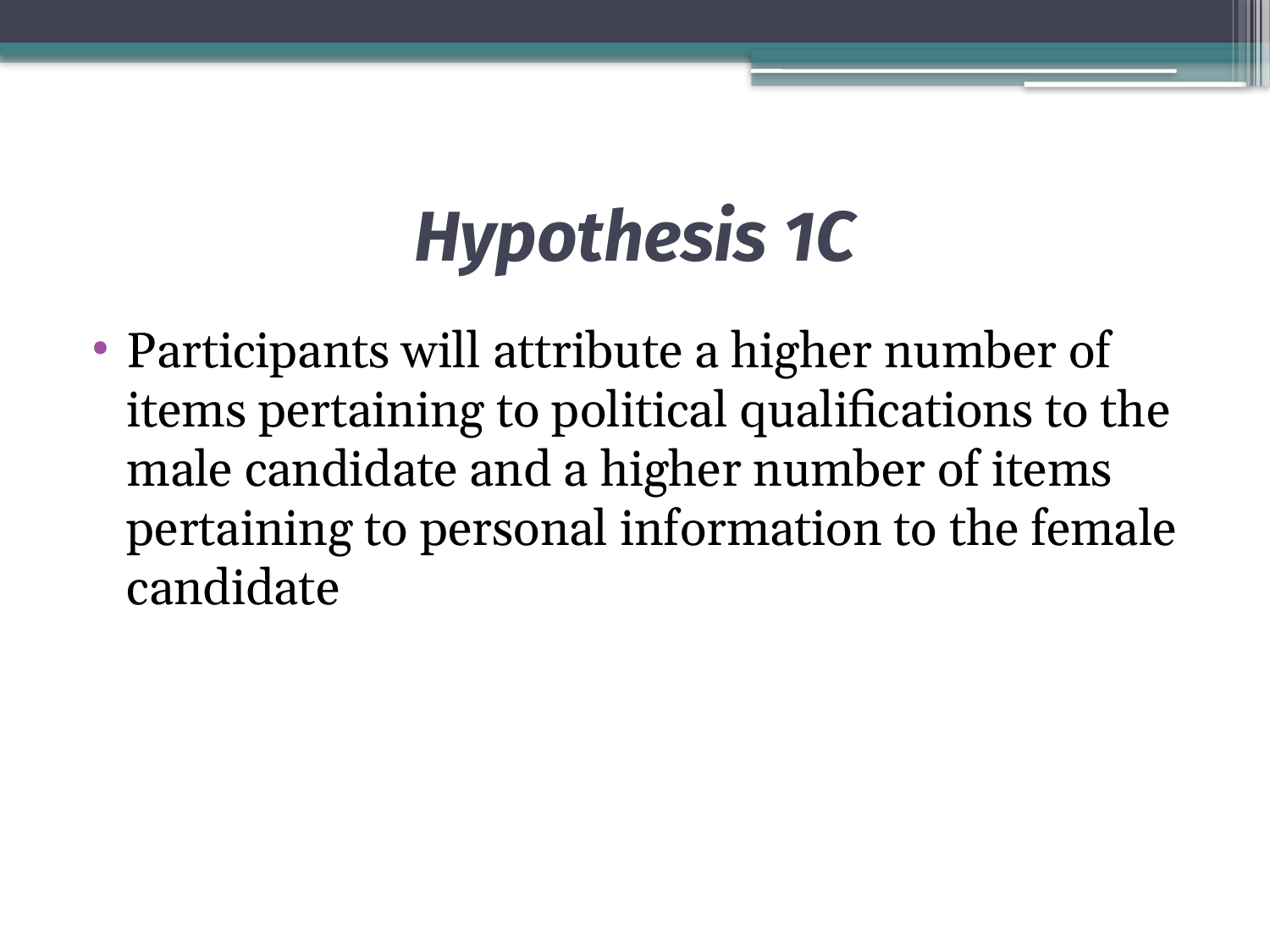

# Hypothesis 1C
Participants will attribute a higher number of items pertaining to political qualifications to the male candidate and a higher number of items pertaining to personal information to the female candidate